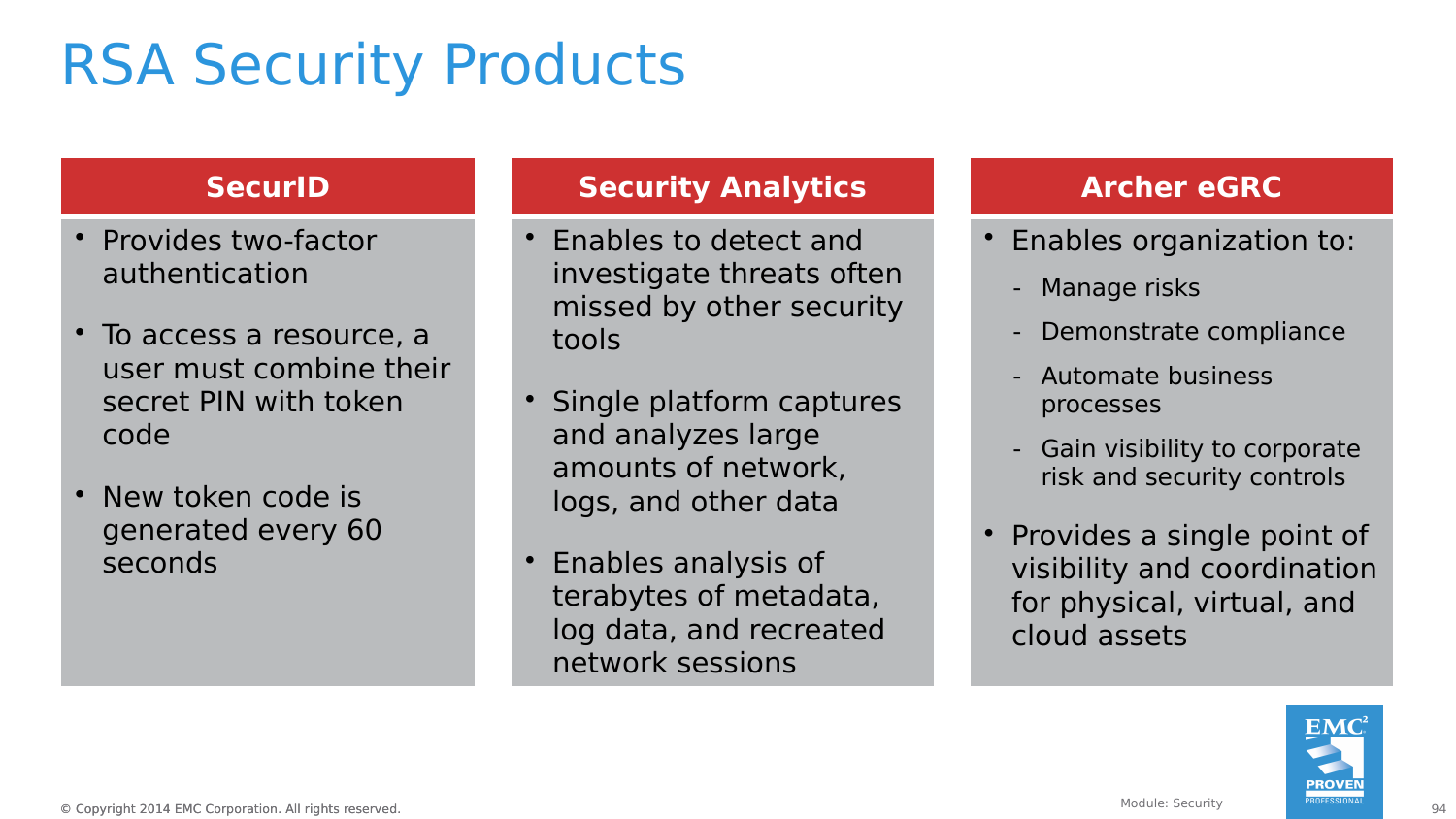

# RSA Security Products
| SecurID |  | Security Analytics |  | Archer eGRC |
| --- | --- | --- | --- | --- |
| Provides two-factor authentication To access a resource, a user must combine their secret PIN with token code New token code is generated every 60 seconds |  | Enables to detect and investigate threats often missed by other security tools Single platform captures and analyzes large amounts of network, logs, and other data Enables analysis of terabytes of metadata, log data, and recreated network sessions |  | Enables organization to: Manage risks Demonstrate compliance Automate business processes Gain visibility to corporate risk and security controls Provides a single point of visibility and coordination for physical, virtual, and cloud assets |
Module: Security